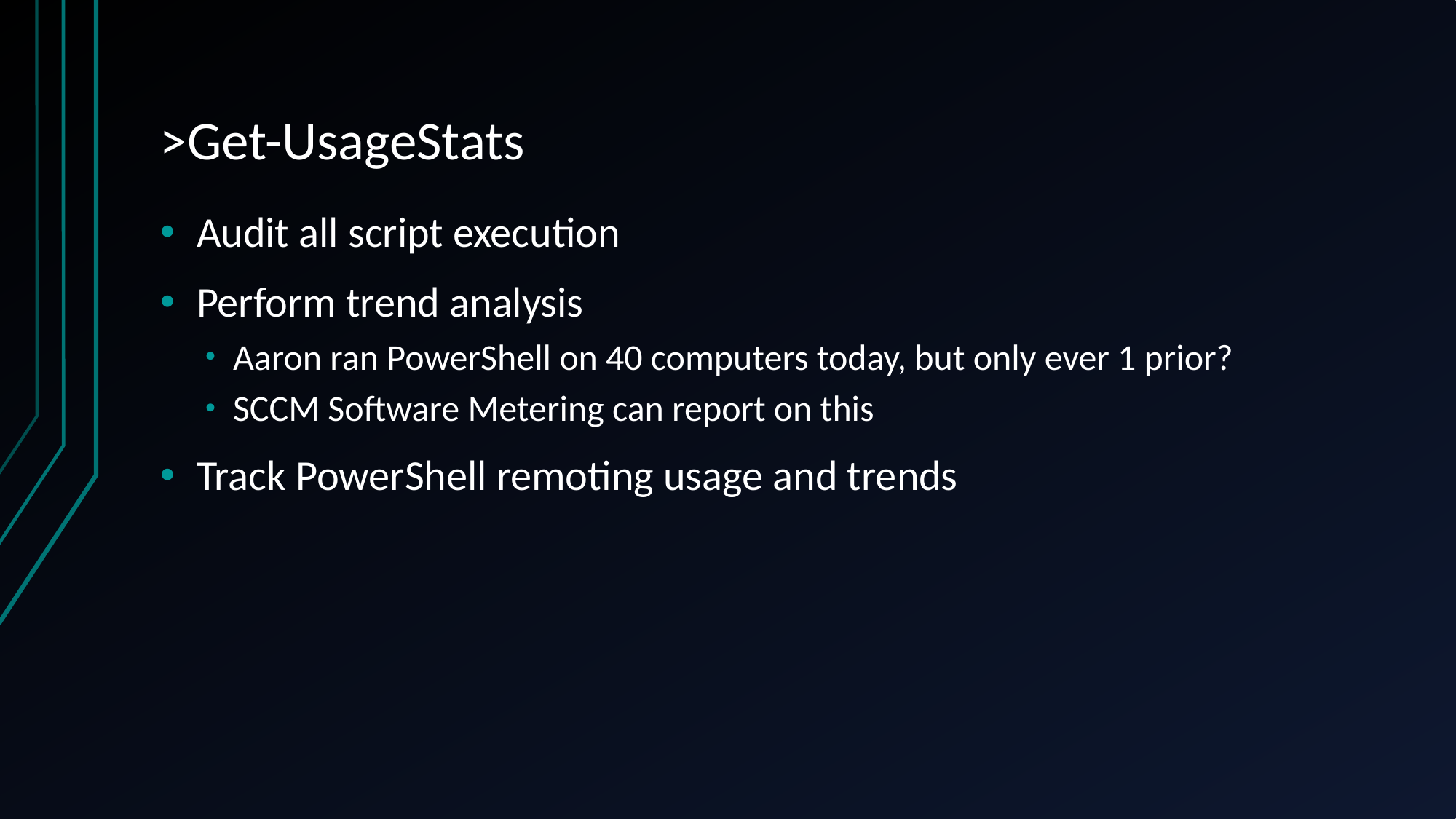

# >Get-UsageStats
Audit all script execution
Perform trend analysis
Aaron ran PowerShell on 40 computers today, but only ever 1 prior?
SCCM Software Metering can report on this
Track PowerShell remoting usage and trends